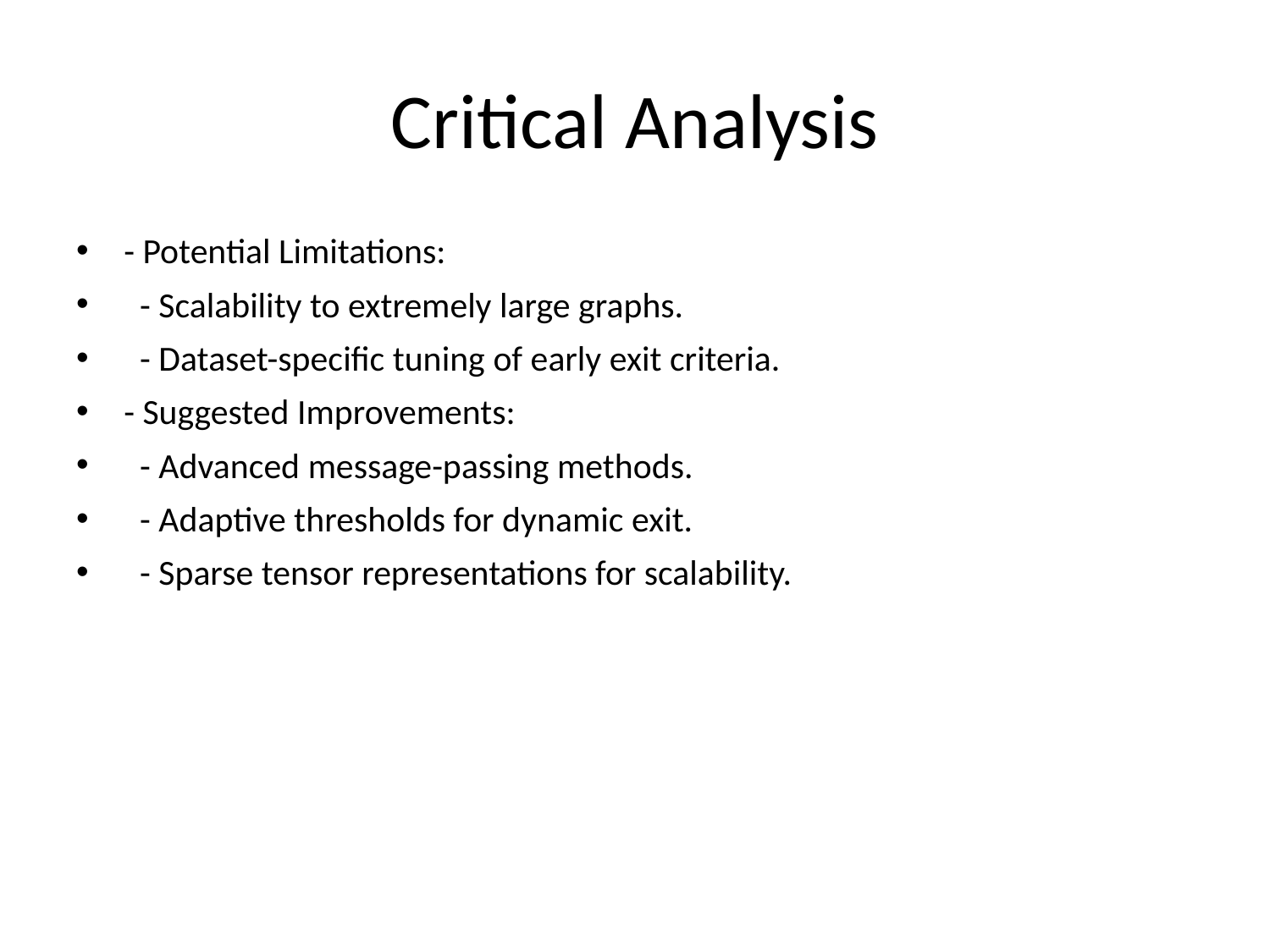

# Critical Analysis
- Potential Limitations:
  - Scalability to extremely large graphs.
  - Dataset-specific tuning of early exit criteria.
- Suggested Improvements:
  - Advanced message-passing methods.
  - Adaptive thresholds for dynamic exit.
  - Sparse tensor representations for scalability.